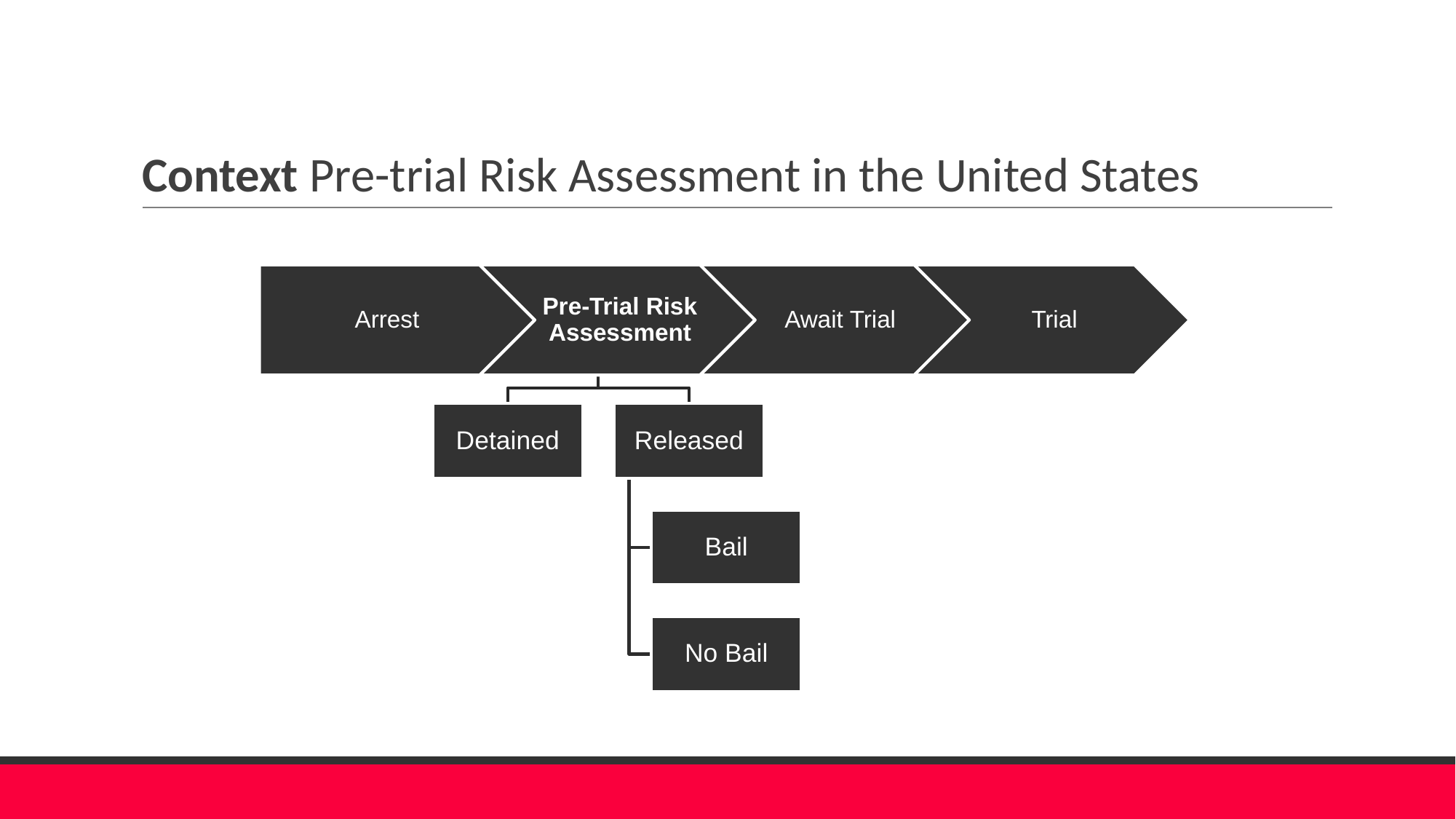

# Context Pre-trial Risk Assessment in the United States
Arrest
Pre-Trial Risk Assessment
Await Trial
Trial
Assessment
Detained
Released
Bail
No Bail